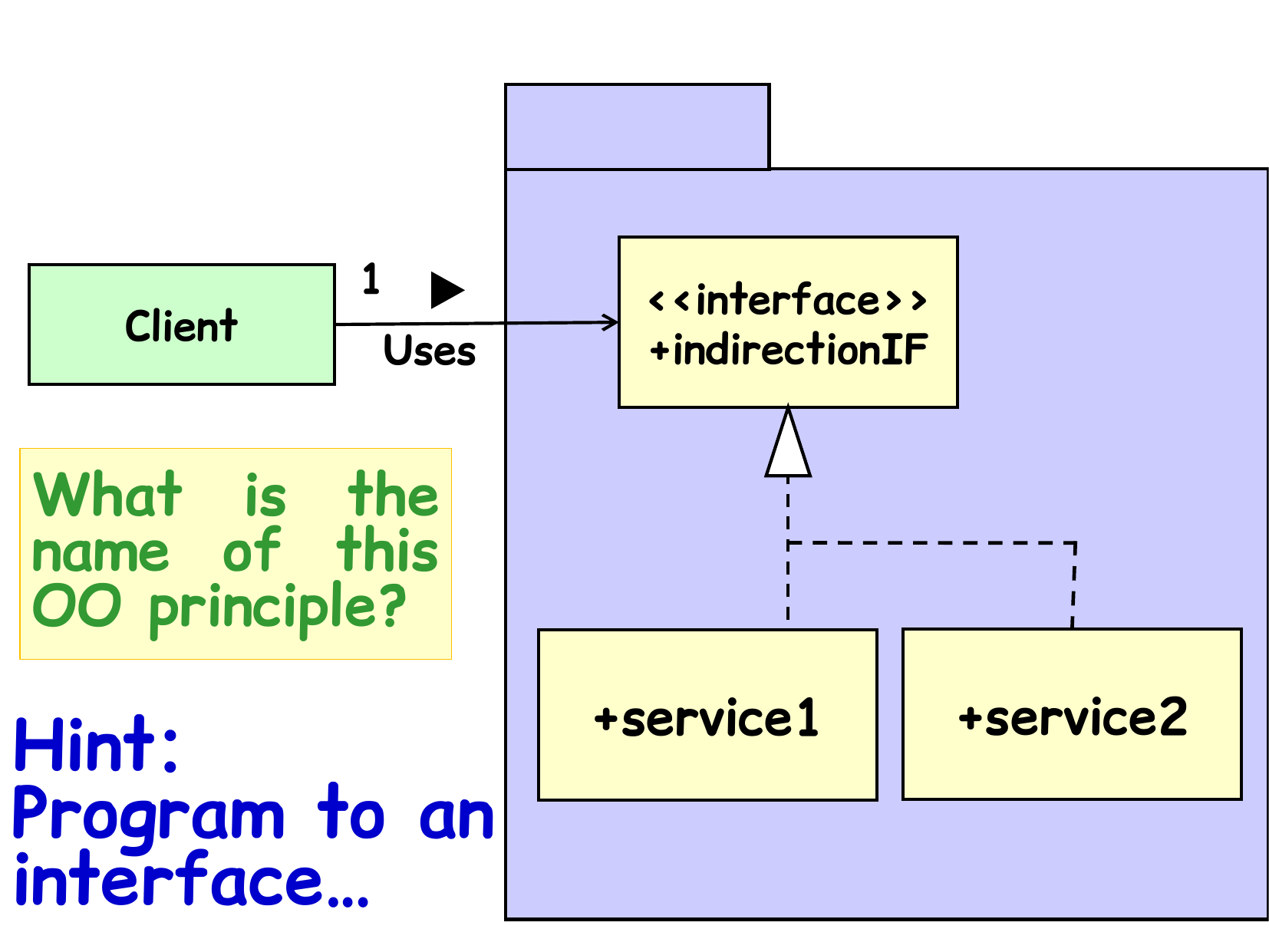

<<interface>>
+indirectionIF
1
1
Client

Uses

What is the name of this OO principle?
+service2
+service1
Hint:
Program to an interface…